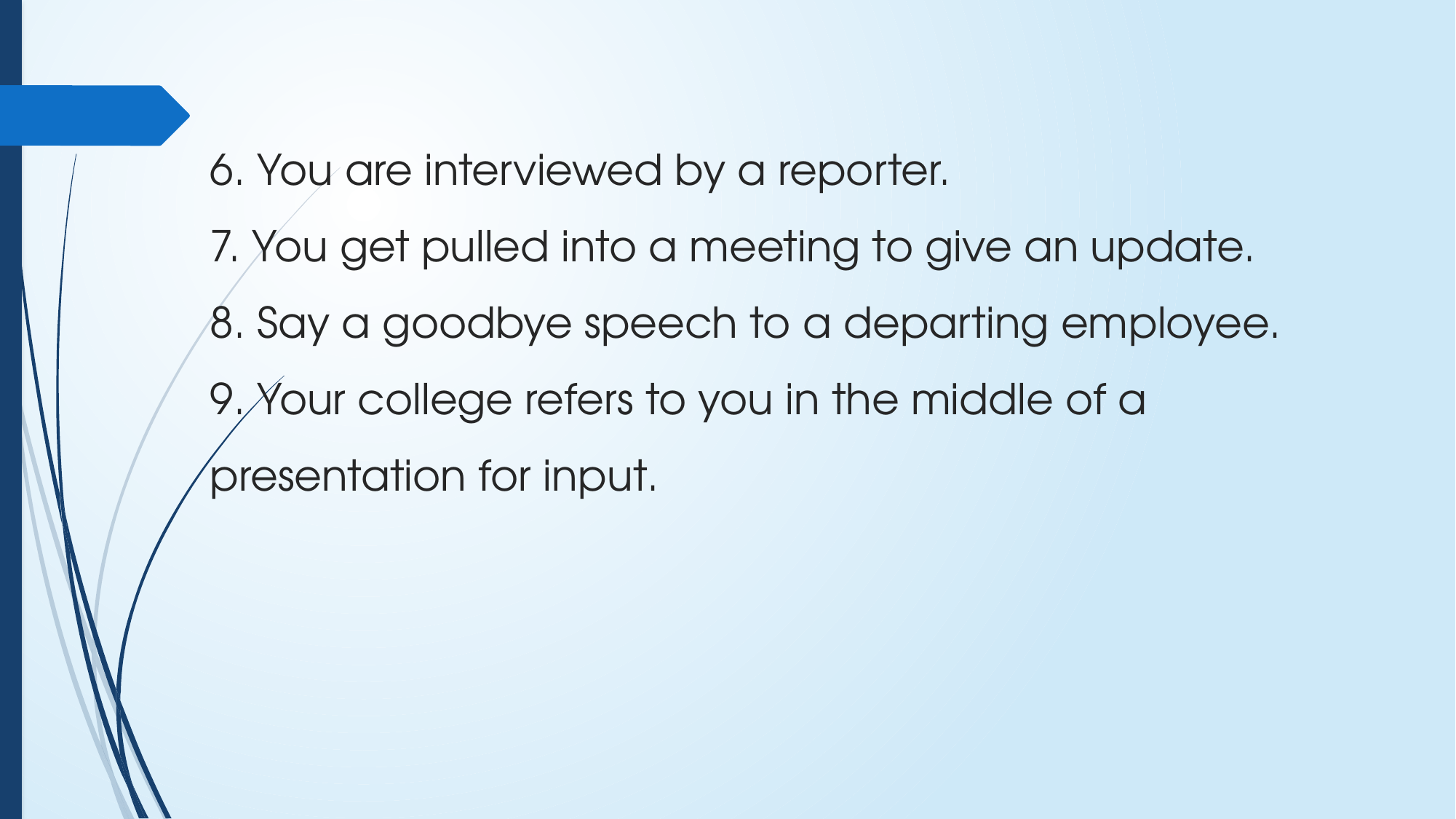

# 6. You are interviewed by a reporter. 7. You get pulled into a meeting to give an update. 8. Say a goodbye speech to a departing employee. 9. Your college refers to you in the middle of a presentation for input.